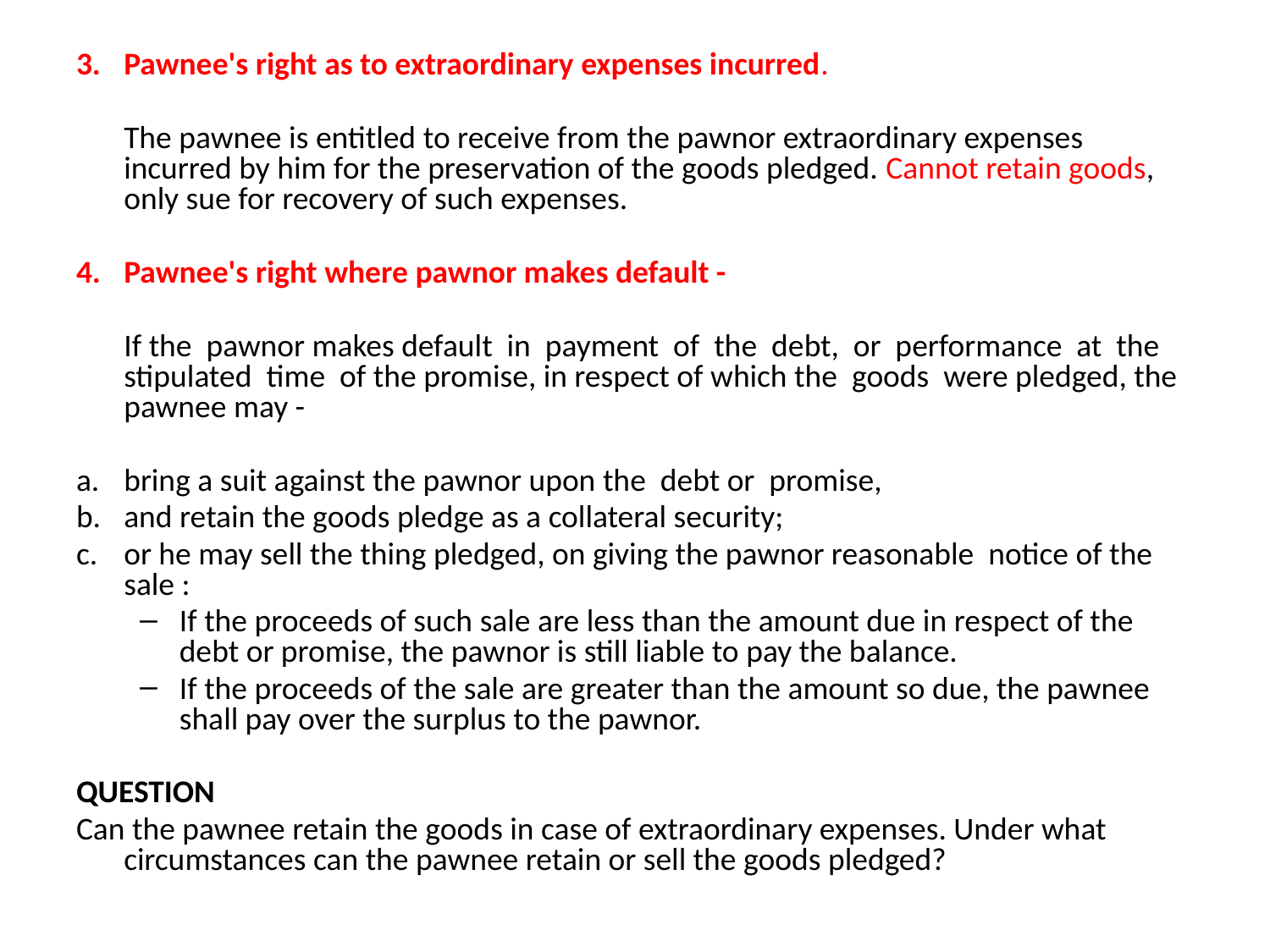

3. 	Pawnee's right as to extraordinary expenses incurred.

	The pawnee is entitled to receive from the pawnor extraordinary expenses incurred by him for the preservation of the goods pledged. Cannot retain goods, only sue for recovery of such expenses.

4.	Pawnee's right where pawnor makes default -

	If the  pawnor makes default  in  payment  of  the  debt,  or  performance  at  the stipulated  time  of the promise, in respect of which the  goods  were pledged, the pawnee may -

bring a suit against the pawnor upon the  debt or  promise,
and retain the goods pledge as a collateral security;
or he may sell the thing pledged, on giving the pawnor reasonable  notice of the   sale :
If the proceeds of such sale are less than the amount due in respect of the debt or promise, the pawnor is still liable to pay the balance.
If the proceeds of the sale are greater than the amount so due, the pawnee shall pay over the surplus to the pawnor.

QUESTION
Can the pawnee retain the goods in case of extraordinary expenses. Under what circumstances can the pawnee retain or sell the goods pledged?